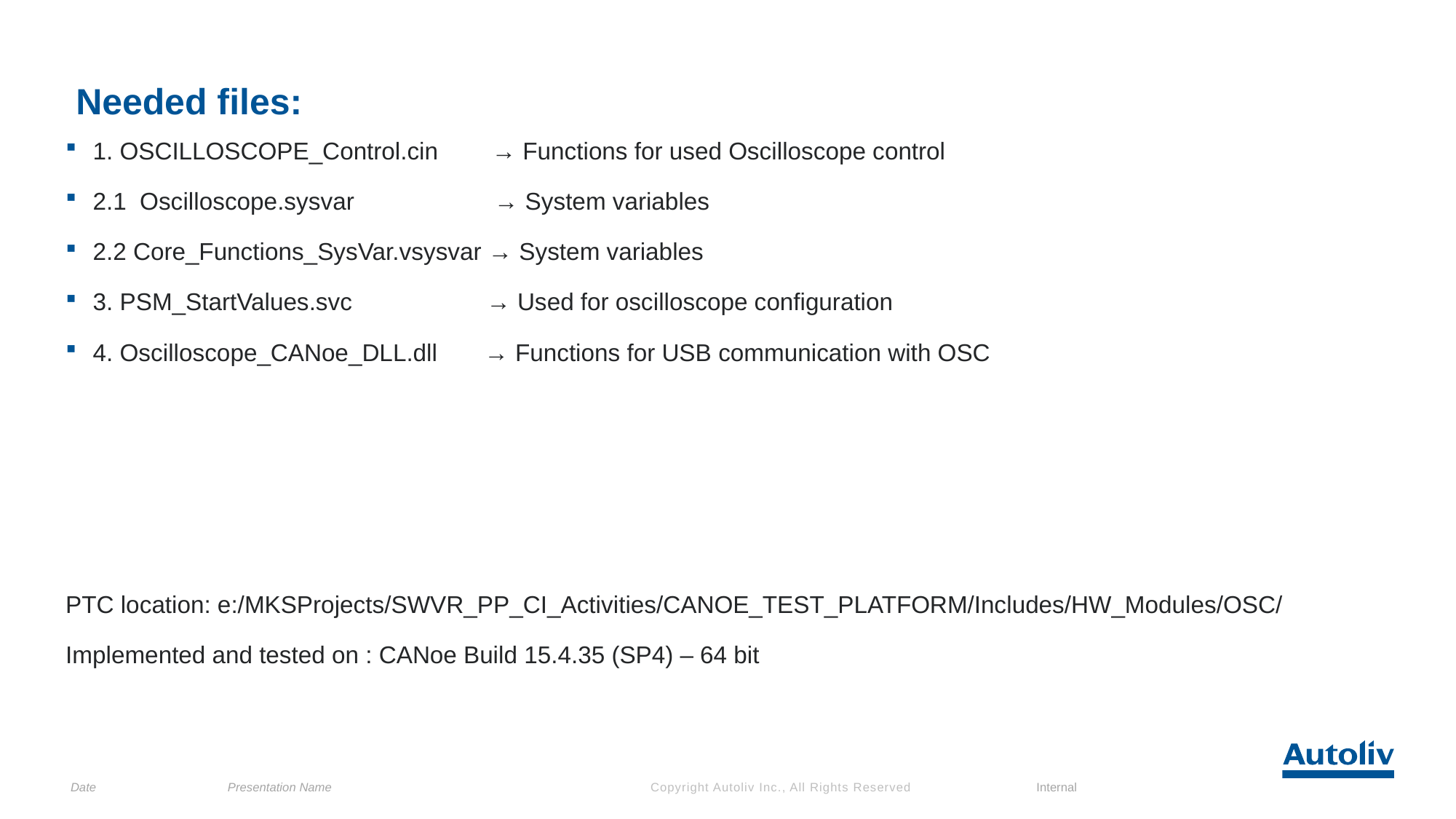

# Needed files:
1. OSCILLOSCOPE_Control.cin        → Functions for used Oscilloscope control
2.1  Oscilloscope.sysvar	           → System variables
2.2 Core_Functions_SysVar.vsysvar → System variables
3. PSM_StartValues.svc                    → Used for oscilloscope configuration
4. Oscilloscope_CANoe_DLL.dll       → Functions for USB communication with OSC

PTC location: e:/MKSProjects/SWVR_PP_CI_Activities/CANOE_TEST_PLATFORM/Includes/HW_Modules/OSC/
Implemented and tested on : CANoe Build 15.4.35 (SP4) – 64 bit

Date
Presentation Name